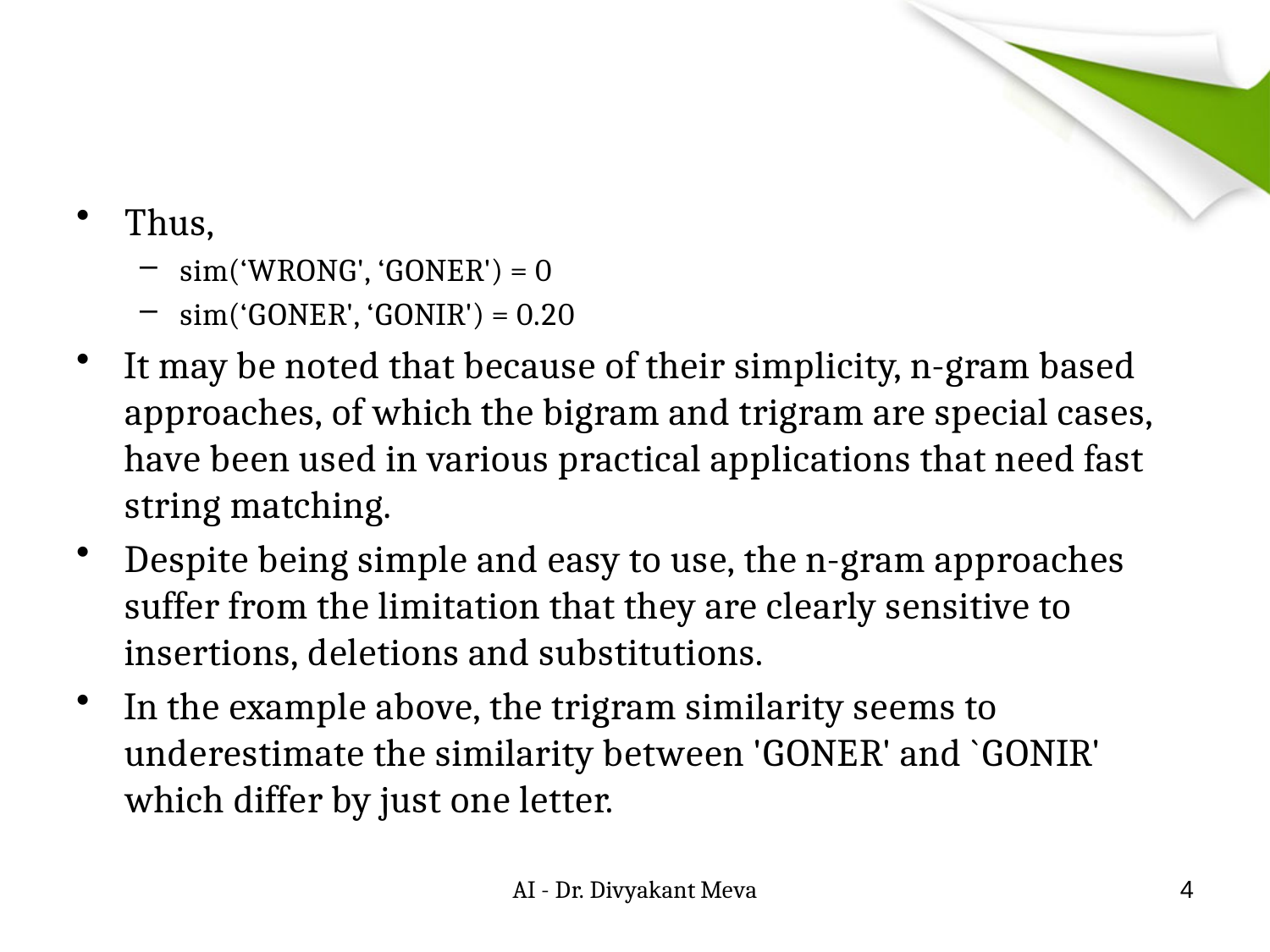

#
Thus,
sim(‘WRONG', ‘GONER') = 0
sim(‘GONER', ‘GONIR') = 0.20
It may be noted that because of their simplicity, n-gram based approaches, of which the bigram and trigram are special cases, have been used in various practical applications that need fast string matching.
Despite being simple and easy to use, the n-gram approaches suffer from the limitation that they are clearly sensitive to insertions, deletions and substitutions.
In the example above, the trigram similarity seems to underestimate the similarity between 'GONER' and `GONIR' which differ by just one letter.
AI - Dr. Divyakant Meva
4